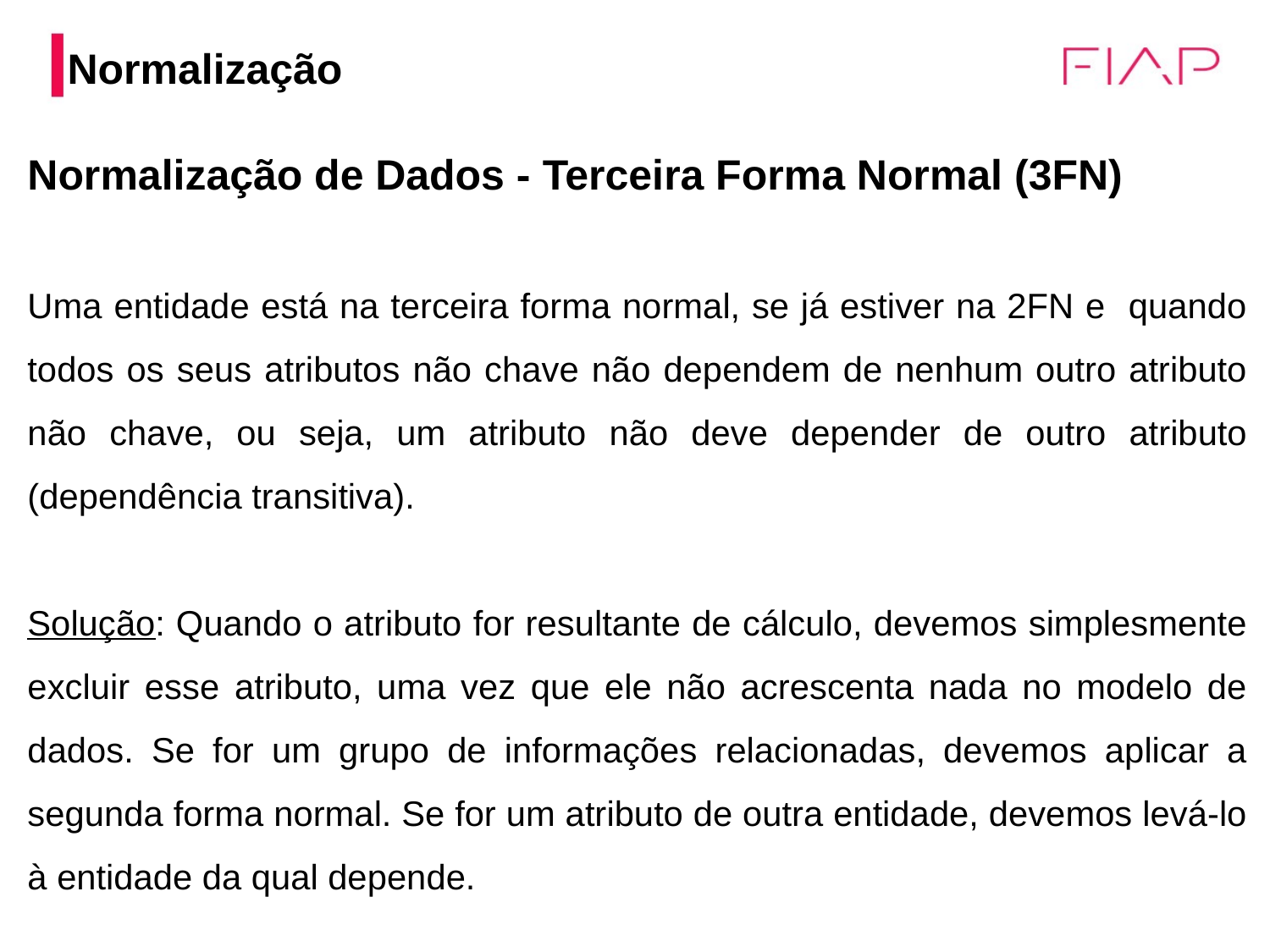

Normalização
Normalização de Dados - Terceira Forma Normal (3FN)

Uma entidade está na terceira forma normal, se já estiver na 2FN e  quando todos os seus atributos não chave não dependem de nenhum outro atributo não chave, ou seja, um atributo não deve depender de outro atributo (dependência transitiva).

Solução: Quando o atributo for resultante de cálculo, devemos simplesmente excluir esse atributo, uma vez que ele não acrescenta nada no modelo de dados. Se for um grupo de informações relacionadas, devemos aplicar a segunda forma normal. Se for um atributo de outra entidade, devemos levá-lo à entidade da qual depende.